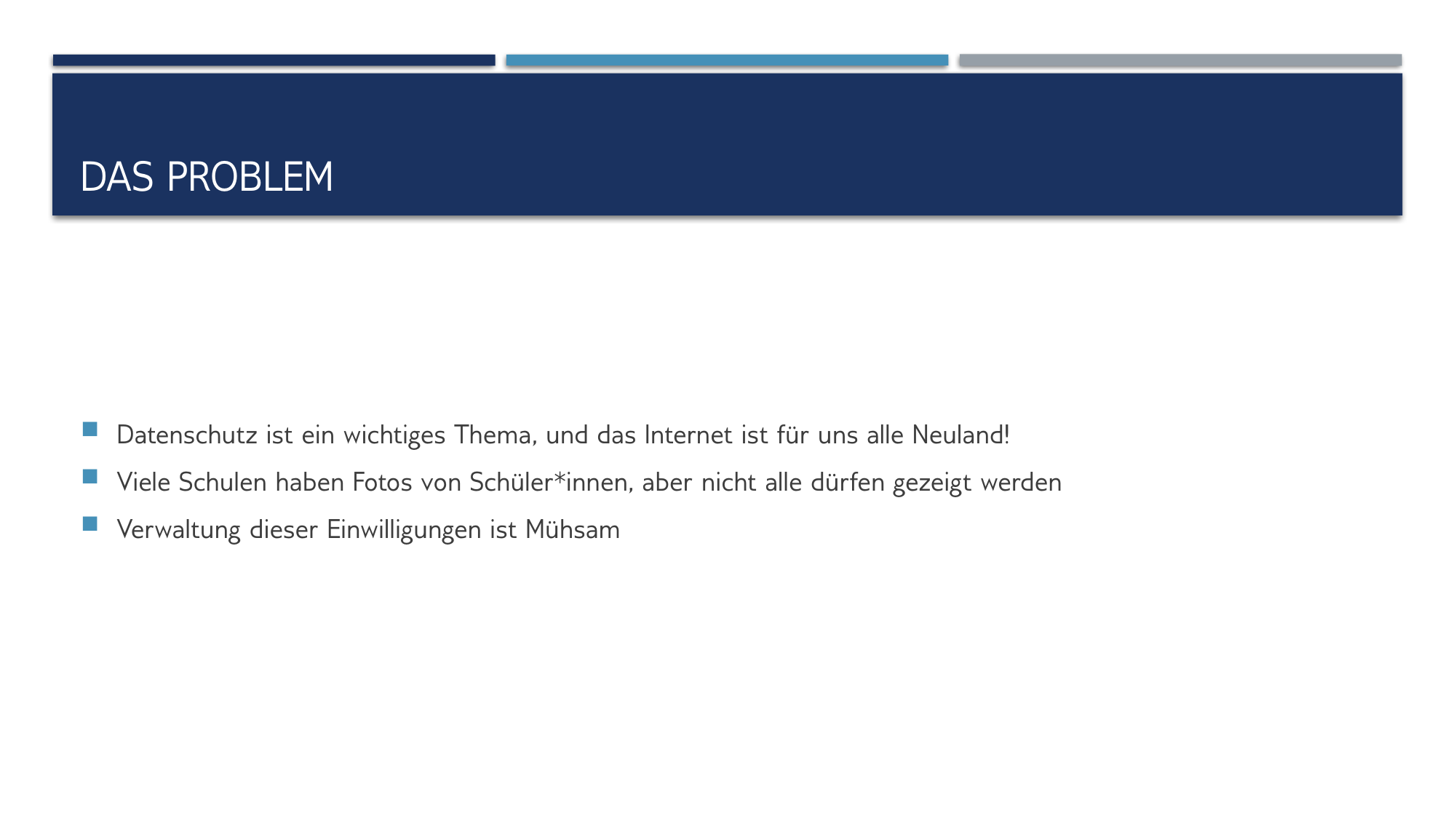

# Das Problem
Datenschutz ist ein wichtiges Thema, und das Internet ist für uns alle Neuland!
Viele Schulen haben Fotos von Schüler*innen, aber nicht alle dürfen gezeigt werden
Verwaltung dieser Einwilligungen ist Mühsam